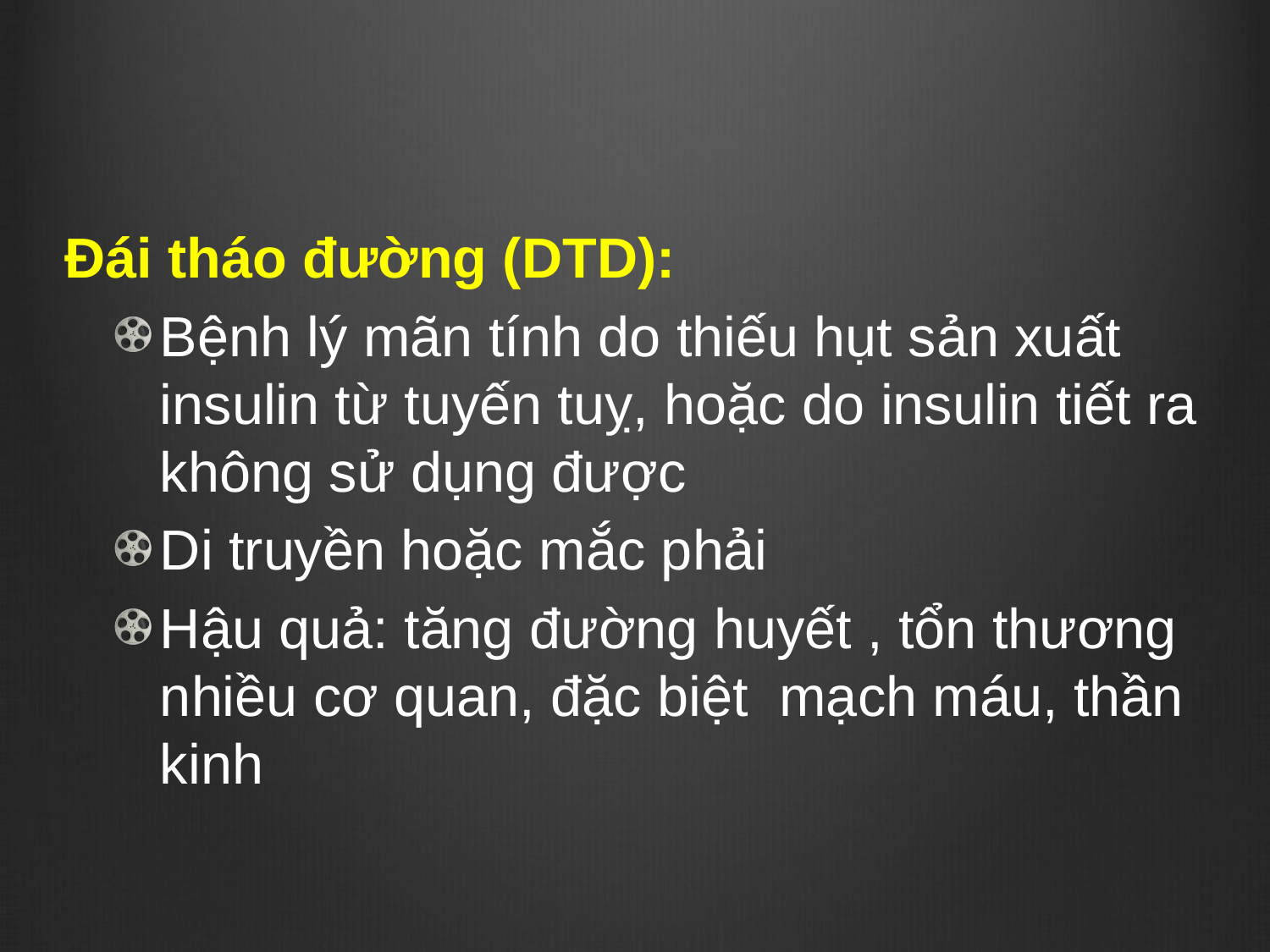

#
Đái tháo đường (DTD):
Bệnh lý mãn tính do thiếu hụt sản xuất insulin từ tuyến tuỵ, hoặc do insulin tiết ra không sử dụng được
Di truyền hoặc mắc phải
Hậu quả: tăng đường huyết , tổn thương nhiều cơ quan, đặc biệt  mạch máu, thần kinh